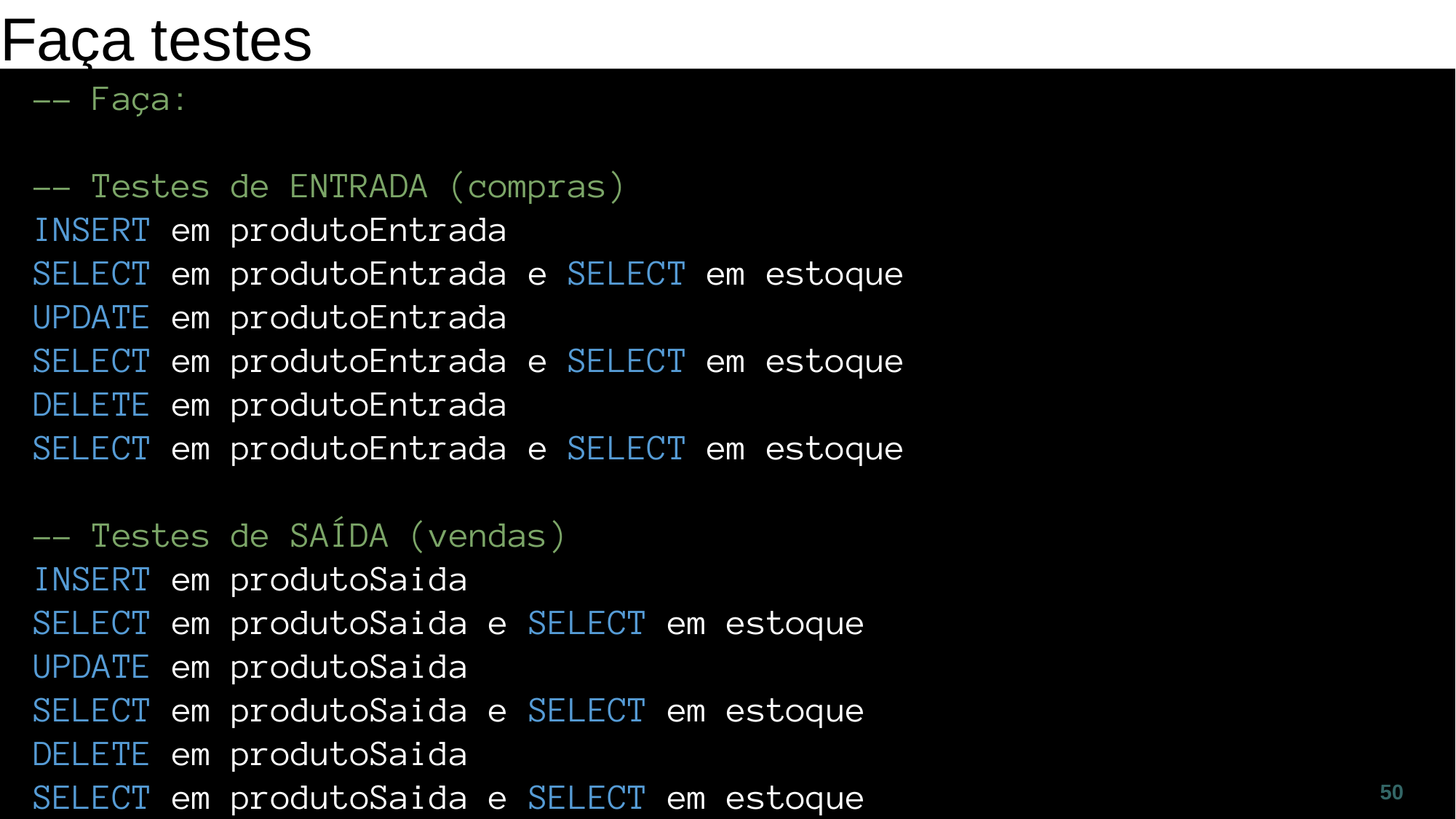

Faça testes
-- Faça:

-- Testes de ENTRADA (compras)
INSERT em produtoEntrada
SELECT em produtoEntrada e SELECT em estoque
UPDATE em produtoEntrada
SELECT em produtoEntrada e SELECT em estoque
DELETE em produtoEntrada
SELECT em produtoEntrada e SELECT em estoque
-- Testes de SAÍDA (vendas)
INSERT em produtoSaida
SELECT em produtoSaida e SELECT em estoque
UPDATE em produtoSaida
SELECT em produtoSaida e SELECT em estoque
DELETE em produtoSaida
SELECT em produtoSaida e SELECT em estoque
50